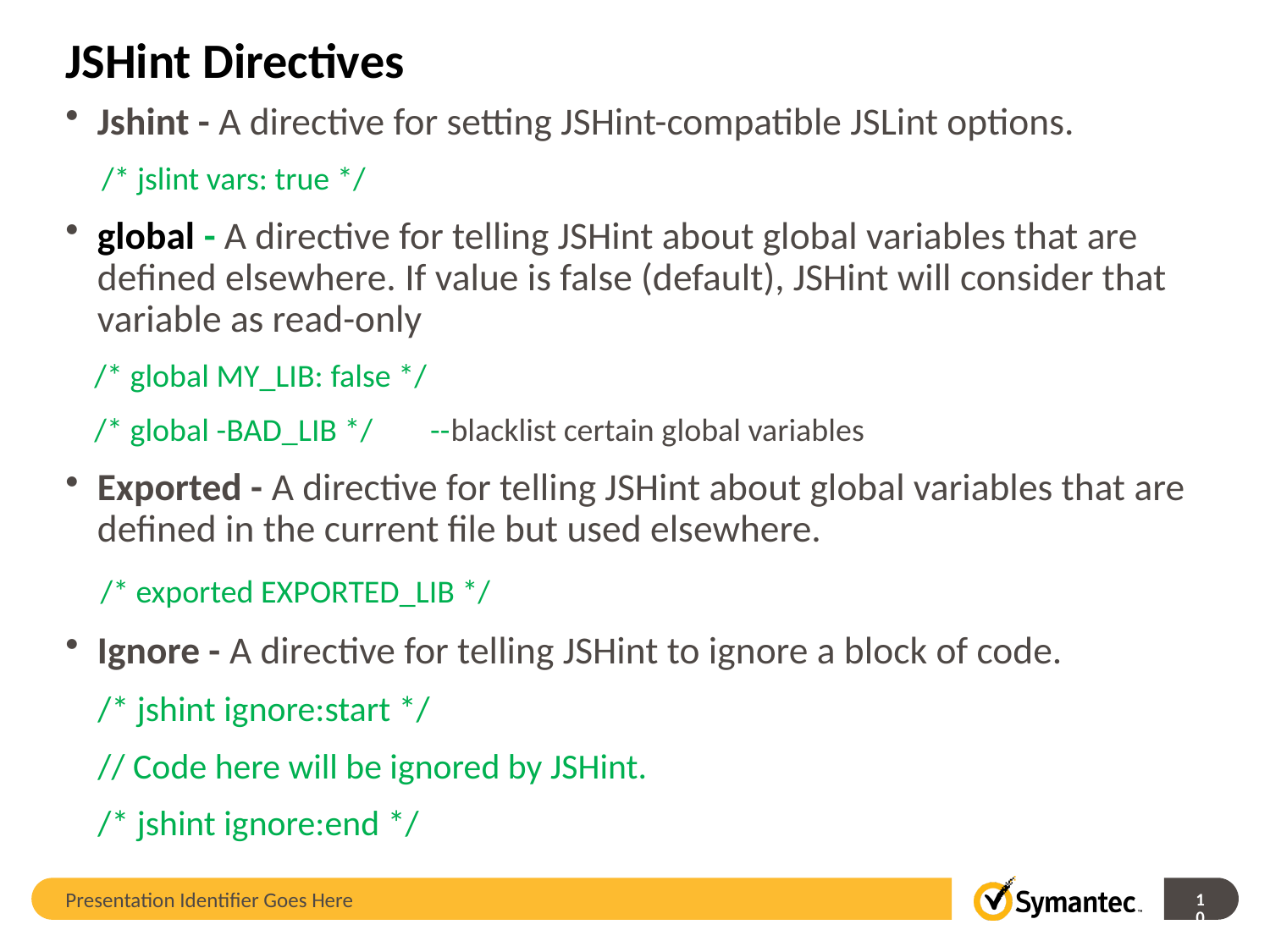

# JSHint Directives
Jshint - A directive for setting JSHint-compatible JSLint options.
     /* jslint vars: true */
global - A directive for telling JSHint about global variables that are defined elsewhere. If value is false (default), JSHint will consider that variable as read-only
    /* global MY_LIB: false */
    /* global -BAD_LIB */        --blacklist certain global variables
Exported - A directive for telling JSHint about global variables that are defined in the current file but used elsewhere.
    /* exported EXPORTED_LIB */
Ignore - A directive for telling JSHint to ignore a block of code.
    /* jshint ignore:start */
    // Code here will be ignored by JSHint.
    /* jshint ignore:end */

Presentation Identifier Goes Here
10